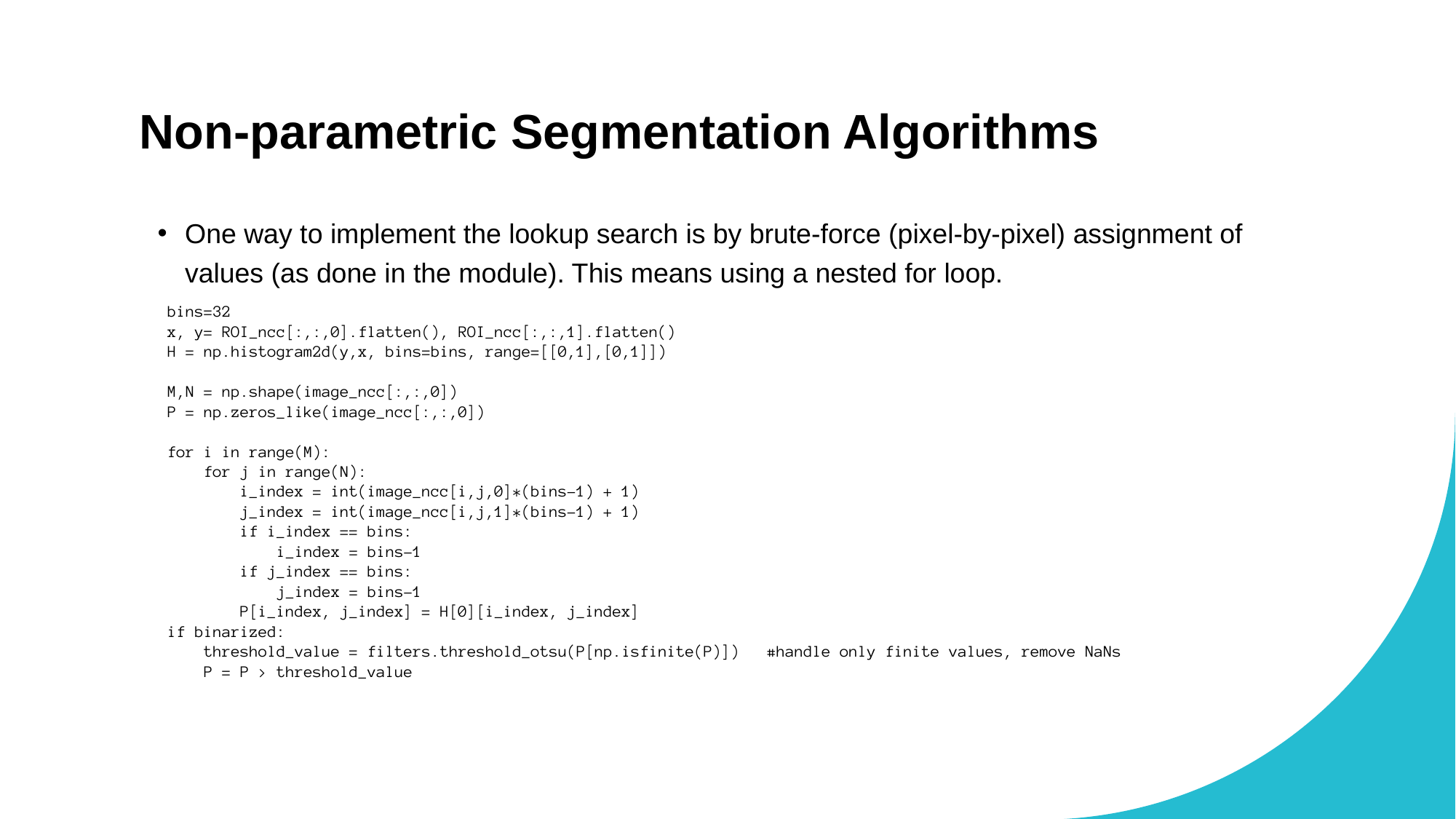

# Non-parametric Segmentation Algorithms
One way to implement the lookup search is by brute-force (pixel-by-pixel) assignment of values (as done in the module). This means using a nested for loop.

bins=32
x, y= ROI_ncc[:,:,0].flatten(), ROI_ncc[:,:,1].flatten()
H = np.histogram2d(y,x, bins=bins, range=[[0,1],[0,1]])

M,N = np.shape(image_ncc[:,:,0])
P = np.zeros_like(image_ncc[:,:,0])
for i in range(M):
    for j in range(N):
        i_index = int(image_ncc[i,j,0]*(bins-1) + 1)
        j_index = int(image_ncc[i,j,1]*(bins-1) + 1)
        if i_index == bins:
            i_index = bins-1
        if j_index == bins:
            j_index = bins-1
        P[i_index, j_index] = H[0][i_index, j_index]
if binarized:
    threshold_value = filters.threshold_otsu(P[np.isfinite(P)])   #handle only finite values, remove NaNs
    P = P > threshold_value